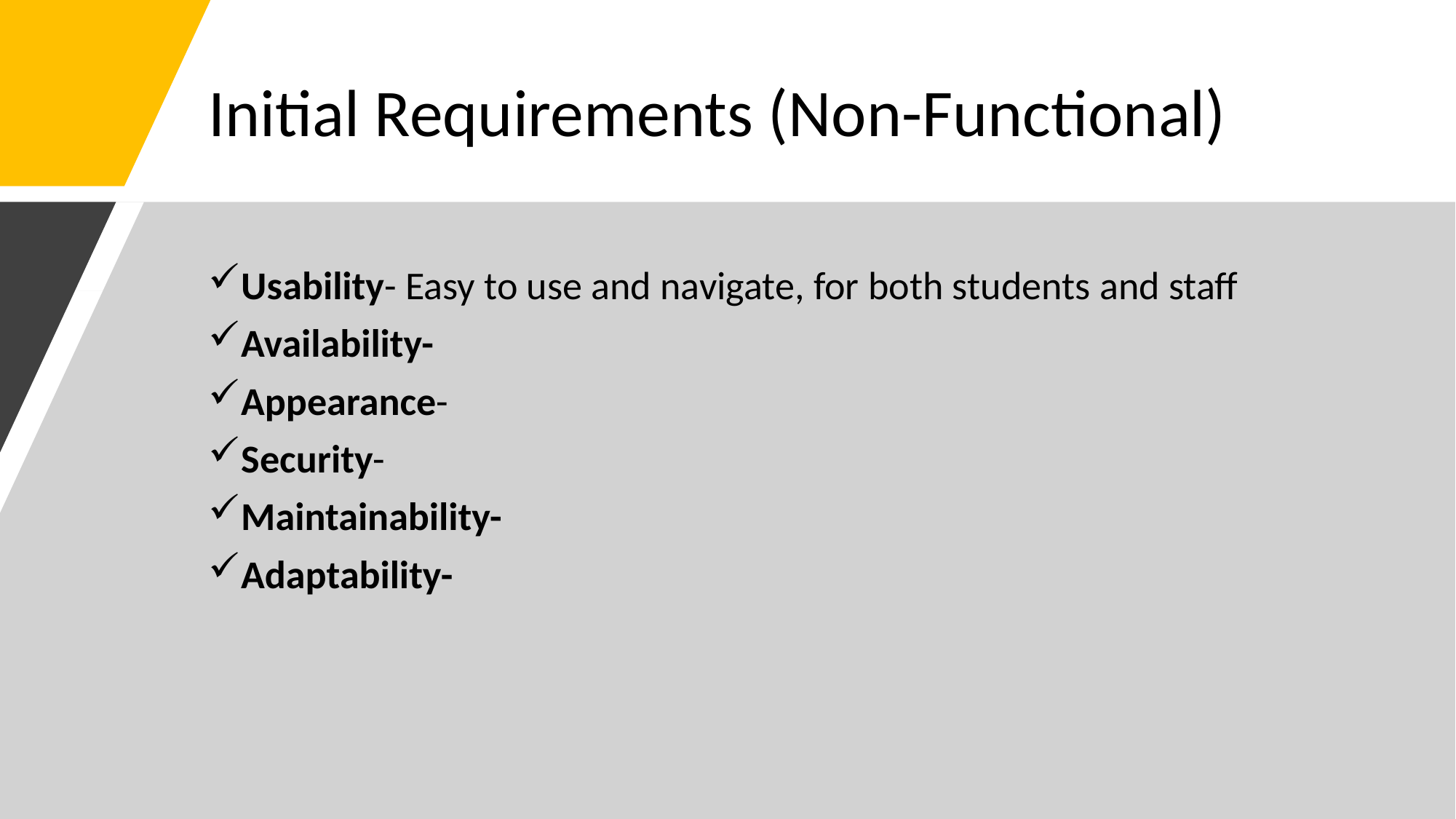

# Initial Requirements (Non-Functional)

Usability- Easy to use and navigate, for both students and staff
Availability-
Appearance-
Security-
Maintainability-
Adaptability-